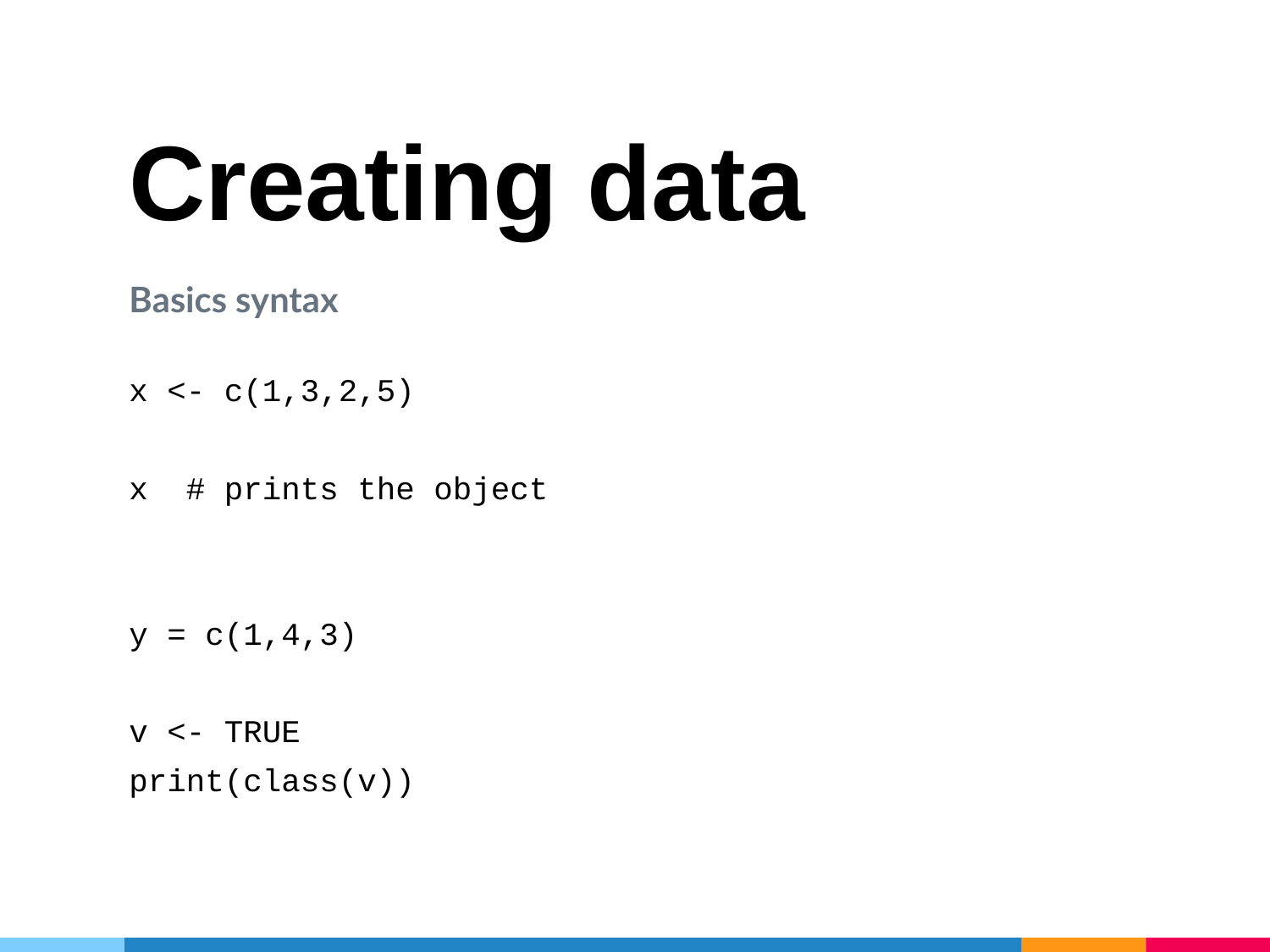

# Creating data
Basics syntax

x <- c(1,3,2,5)

x  # prints the object

y = c(1,4,3)

v <- TRUE
print(class(v))